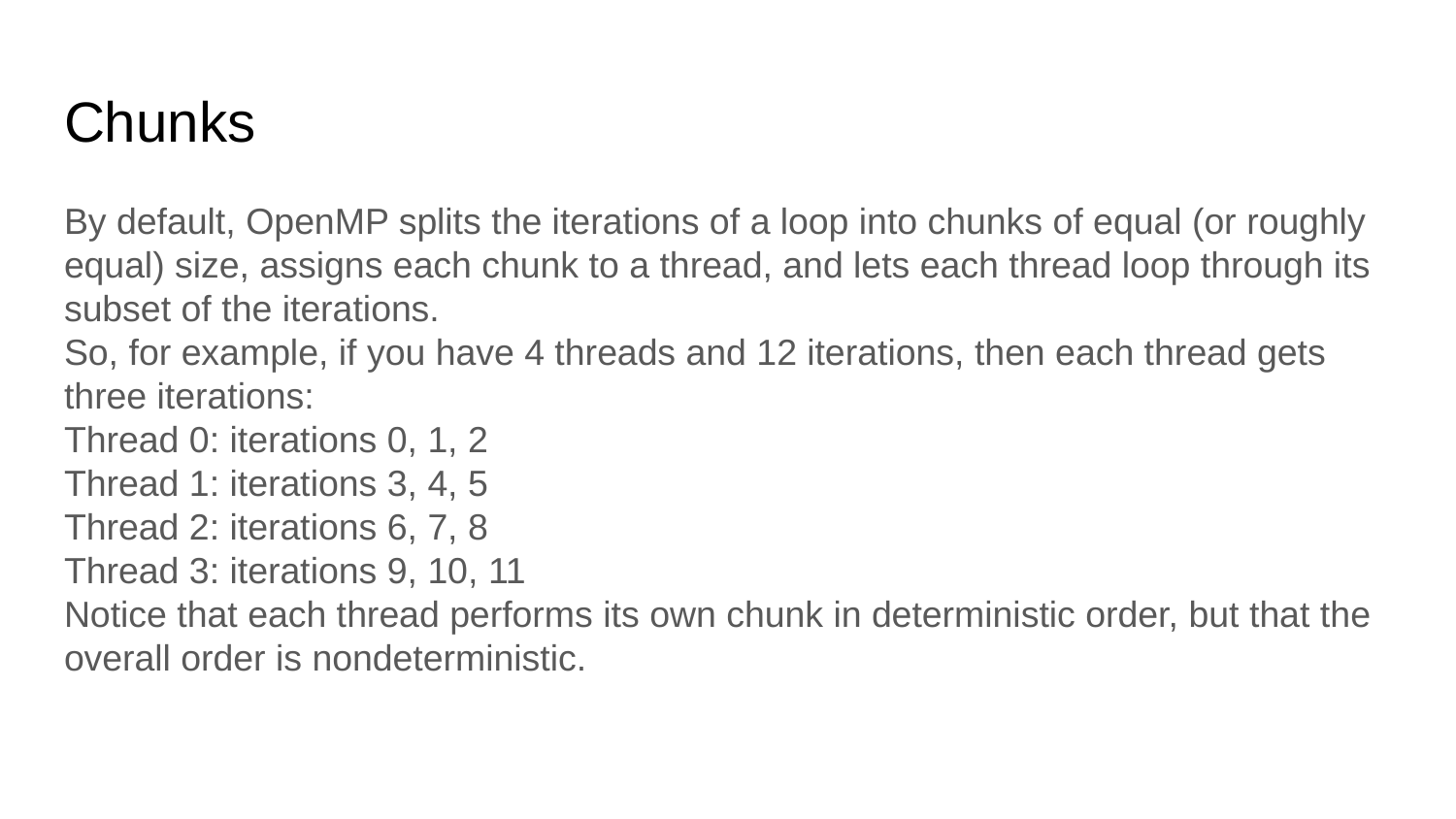

# Chunks
By default, OpenMP splits the iterations of a loop into chunks of equal (or roughly equal) size, assigns each chunk to a thread, and lets each thread loop through its subset of the iterations.
So, for example, if you have 4 threads and 12 iterations, then each thread gets three iterations:
Thread 0: iterations 0, 1, 2
Thread 1: iterations 3, 4, 5
Thread 2: iterations 6, 7, 8
Thread 3: iterations 9, 10, 11
Notice that each thread performs its own chunk in deterministic order, but that the overall order is nondeterministic.